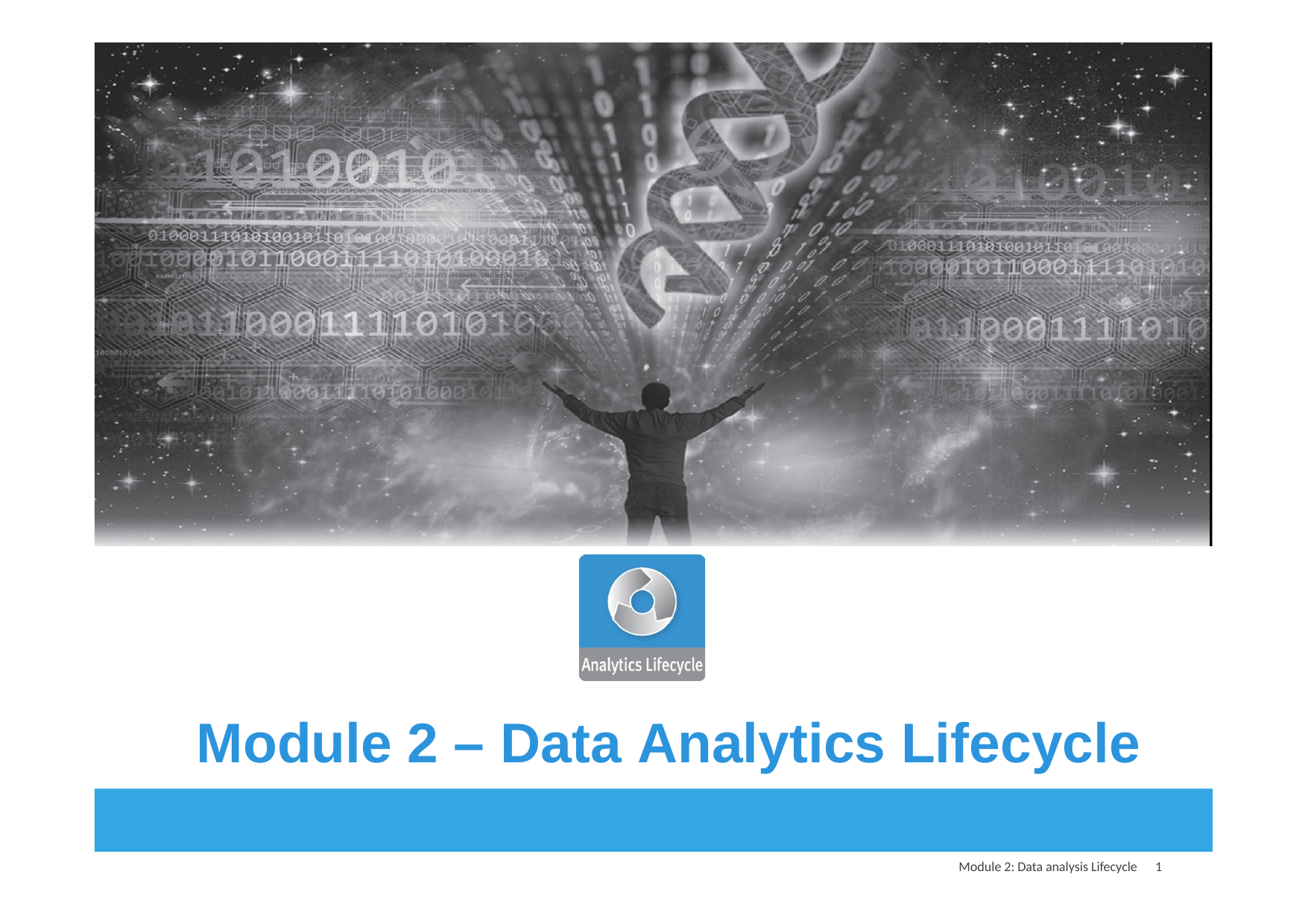

Module 2 – Data Analytics Lifecycle

Module 2: Data analysis Lifecycle      1